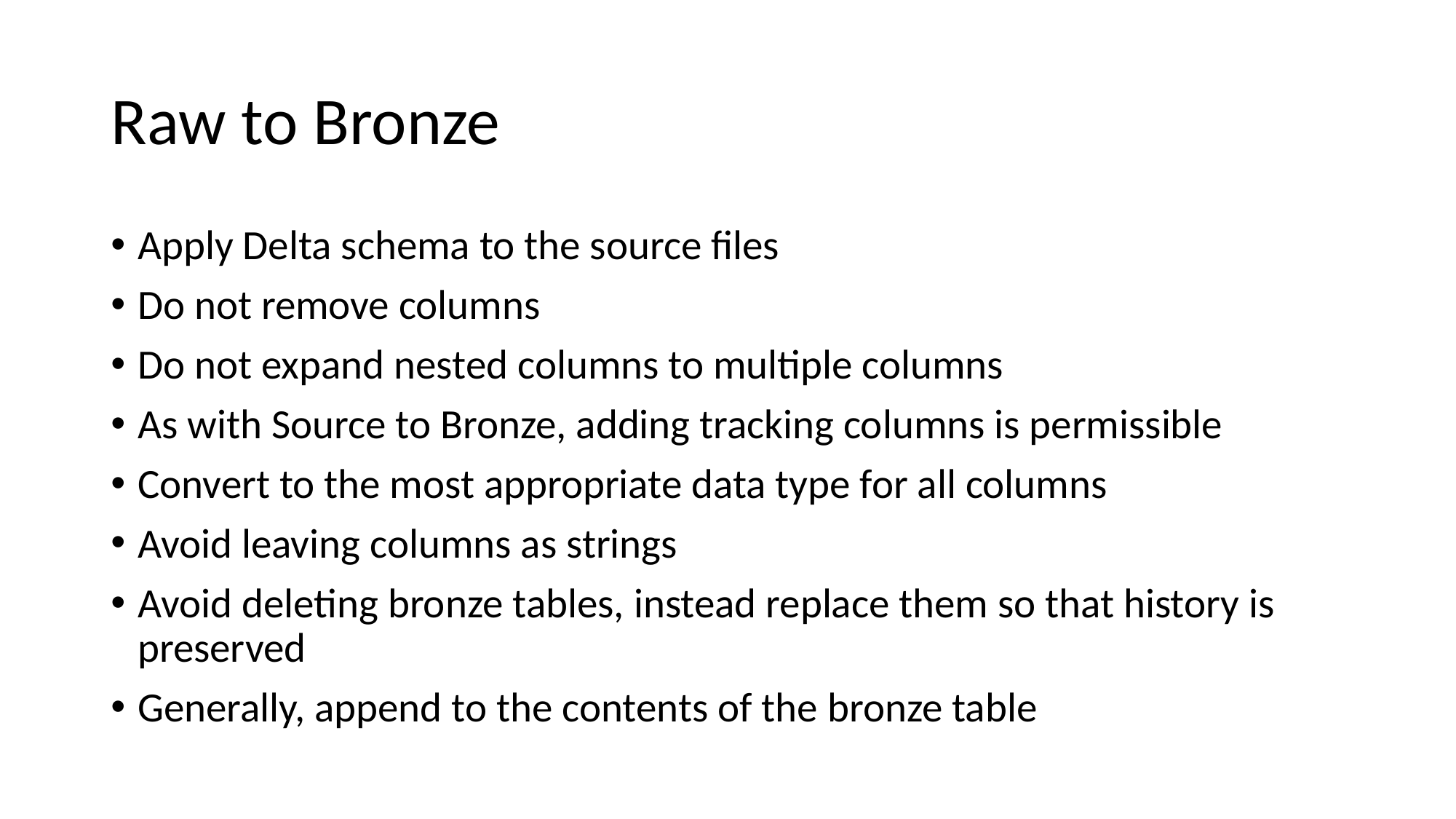

# Raw to Bronze
Apply Delta schema to the source files
Do not remove columns
Do not expand nested columns to multiple columns
As with Source to Bronze, adding tracking columns is permissible
Convert to the most appropriate data type for all columns
Avoid leaving columns as strings
Avoid deleting bronze tables, instead replace them so that history is preserved
Generally, append to the contents of the bronze table